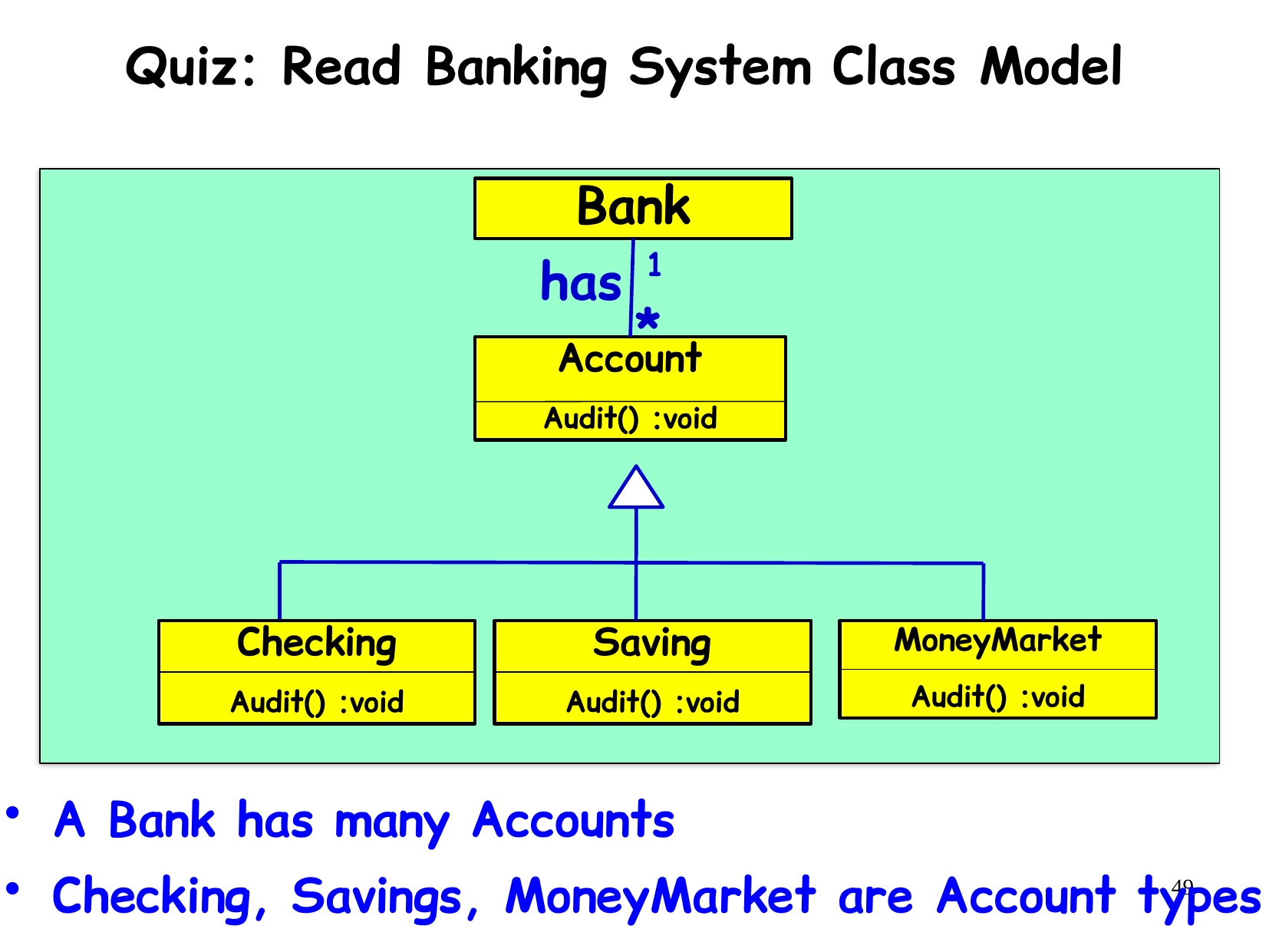

# Quiz: Read Banking System Class Model

Bank
1
Account

Audit() :void
has

*

Checking

Audit() :void
Saving

Audit() :void
MoneyMarket

Audit() :void
 A Bank has many Accounts
 Checking, Savings, MoneyMarket are Account types